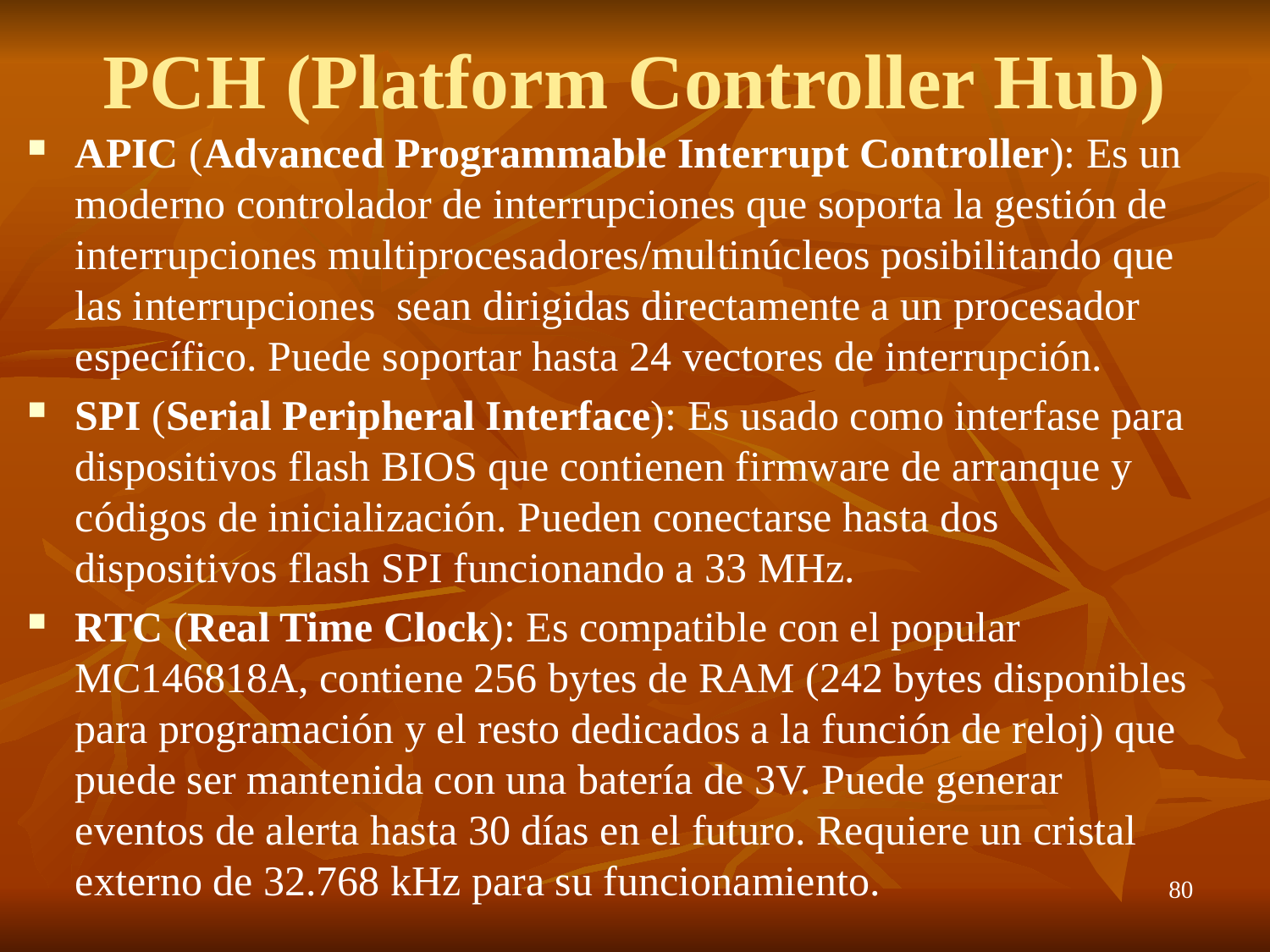

# PCH (Platform Controller Hub)
APIC (Advanced Programmable Interrupt Controller): Es un moderno controlador de interrupciones que soporta la gestión de interrupciones multiprocesadores/multinúcleos posibilitando que las interrupciones  sean dirigidas directamente a un procesador específico. Puede soportar hasta 24 vectores de interrupción.
SPI (Serial Peripheral Interface): Es usado como interfase para dispositivos flash BIOS que contienen firmware de arranque y códigos de inicialización. Pueden conectarse hasta dos dispositivos flash SPI funcionando a 33 MHz.
RTC (Real Time Clock): Es compatible con el popular MC146818A, contiene 256 bytes de RAM (242 bytes disponibles para programación y el resto dedicados a la función de reloj) que puede ser mantenida con una batería de 3V. Puede generar eventos de alerta hasta 30 días en el futuro. Requiere un cristal externo de 32.768 kHz para su funcionamiento.
80